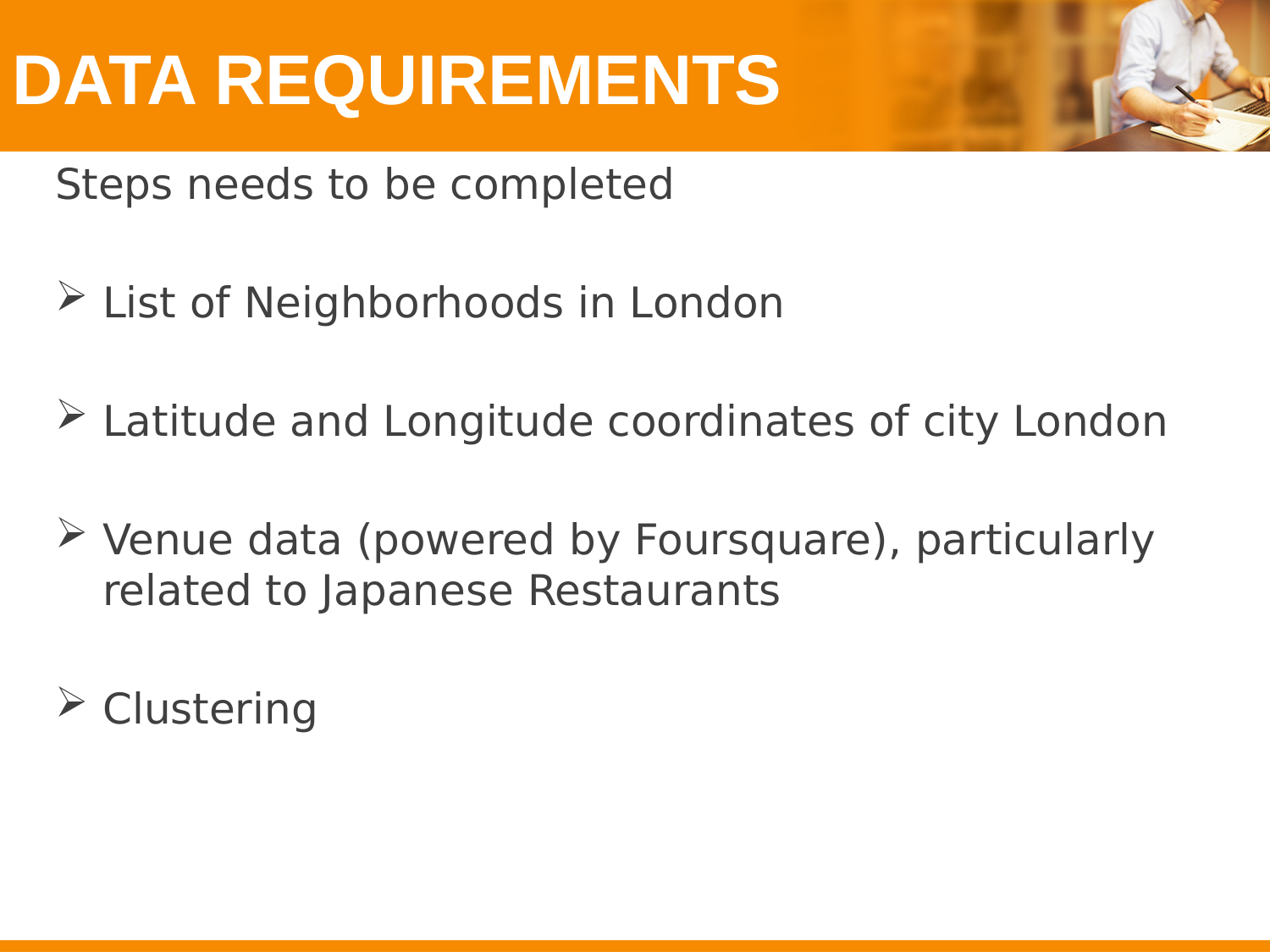

# DATA REQUIREMENTS
Steps needs to be completed

List of Neighborhoods in London

Latitude and Longitude coordinates of city London

Venue data (powered by Foursquare), particularly related to Japanese Restaurants

Clustering